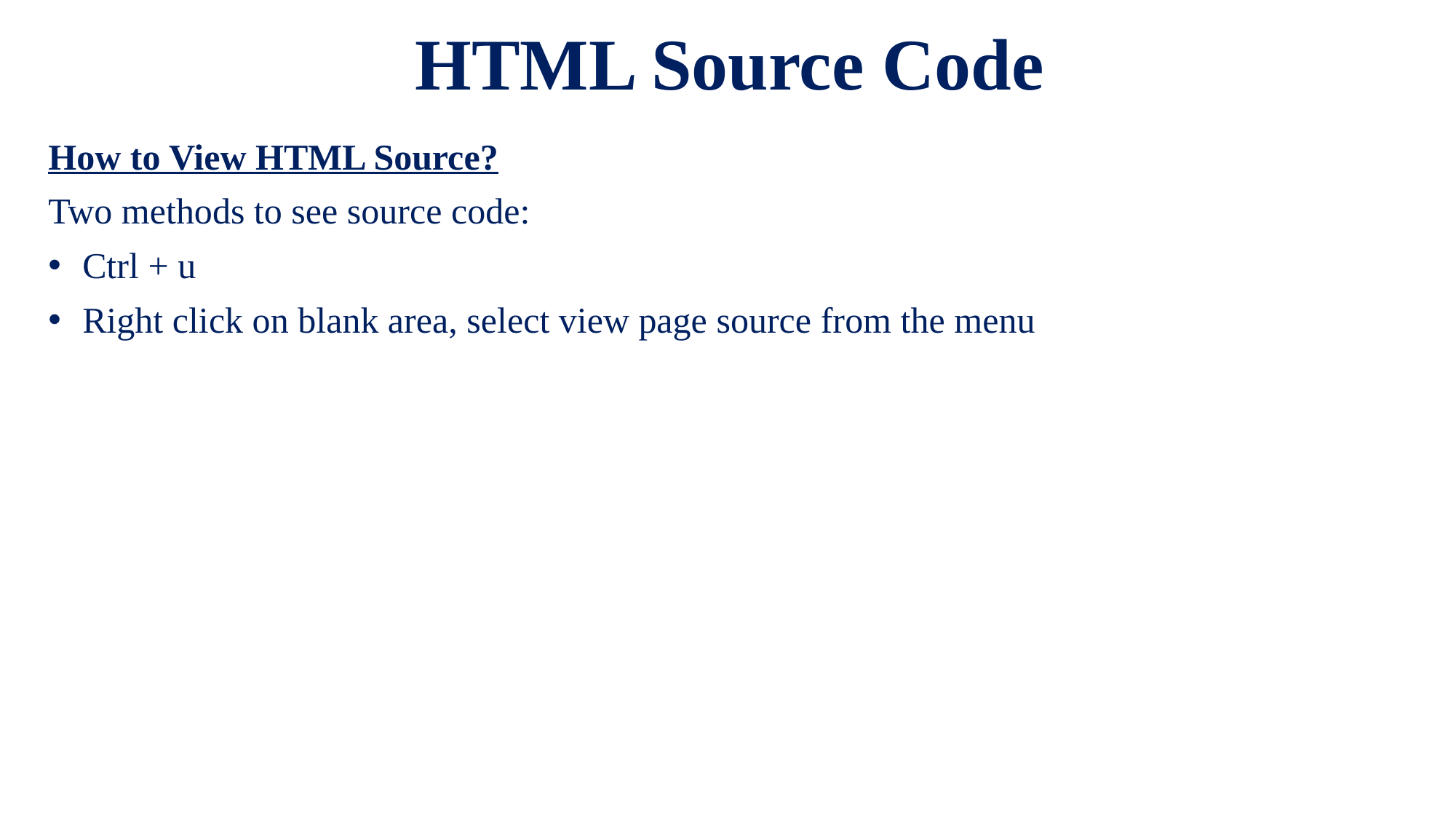

# HTML Source Code
How to View HTML Source?
Two methods to see source code:
Ctrl + u
Right click on blank area, select view page source from the menu